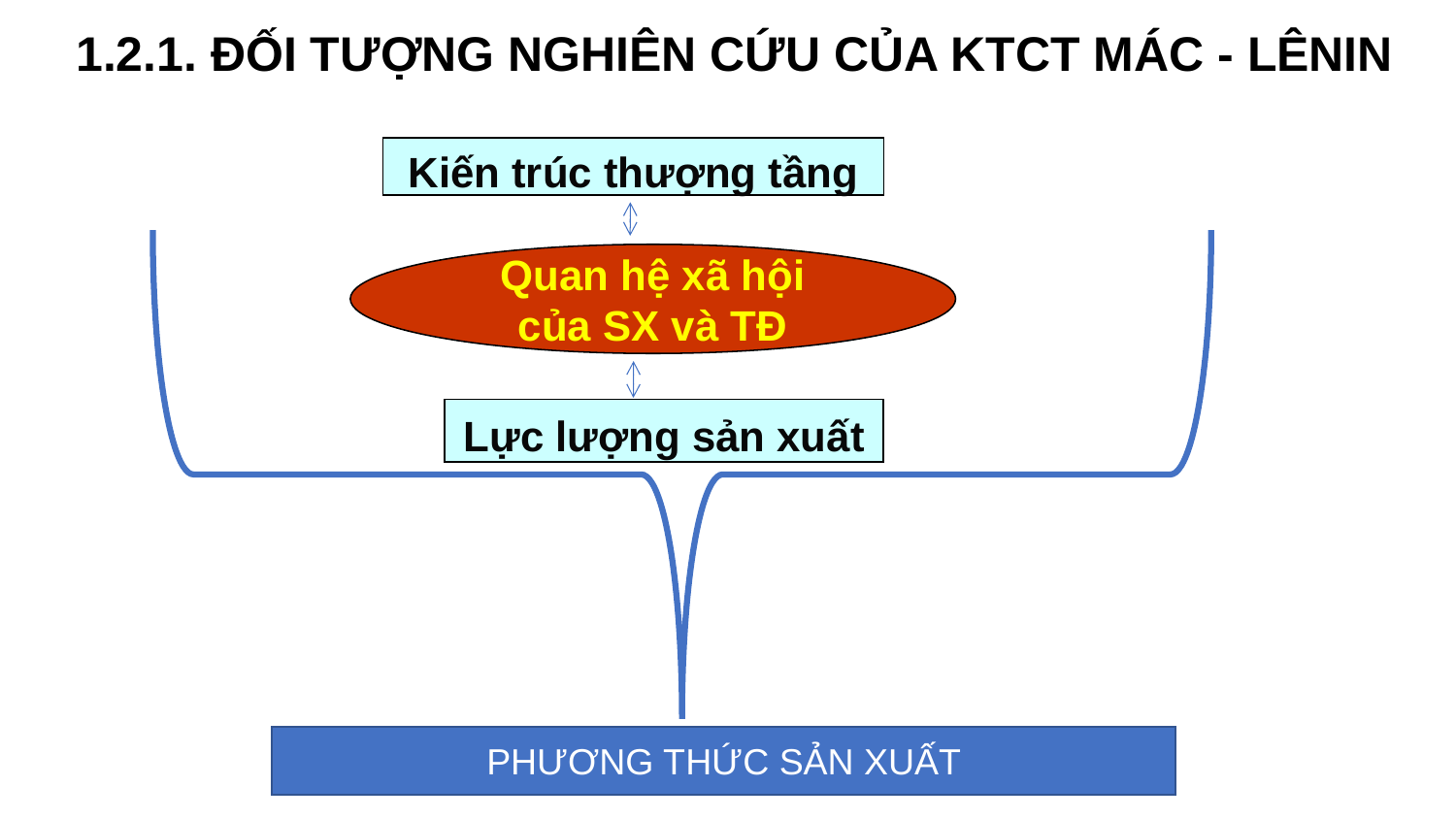

1.2.1. ĐỐI TƯỢNG NGHIÊN CỨU CỦA KTCT MÁC - LÊNIN

Kiến trúc thượng tầng

Quan hệ xã hội
của SX và TĐ

Lực lượng sản xuất

PHƯƠNG THỨC SẢN XUẤT